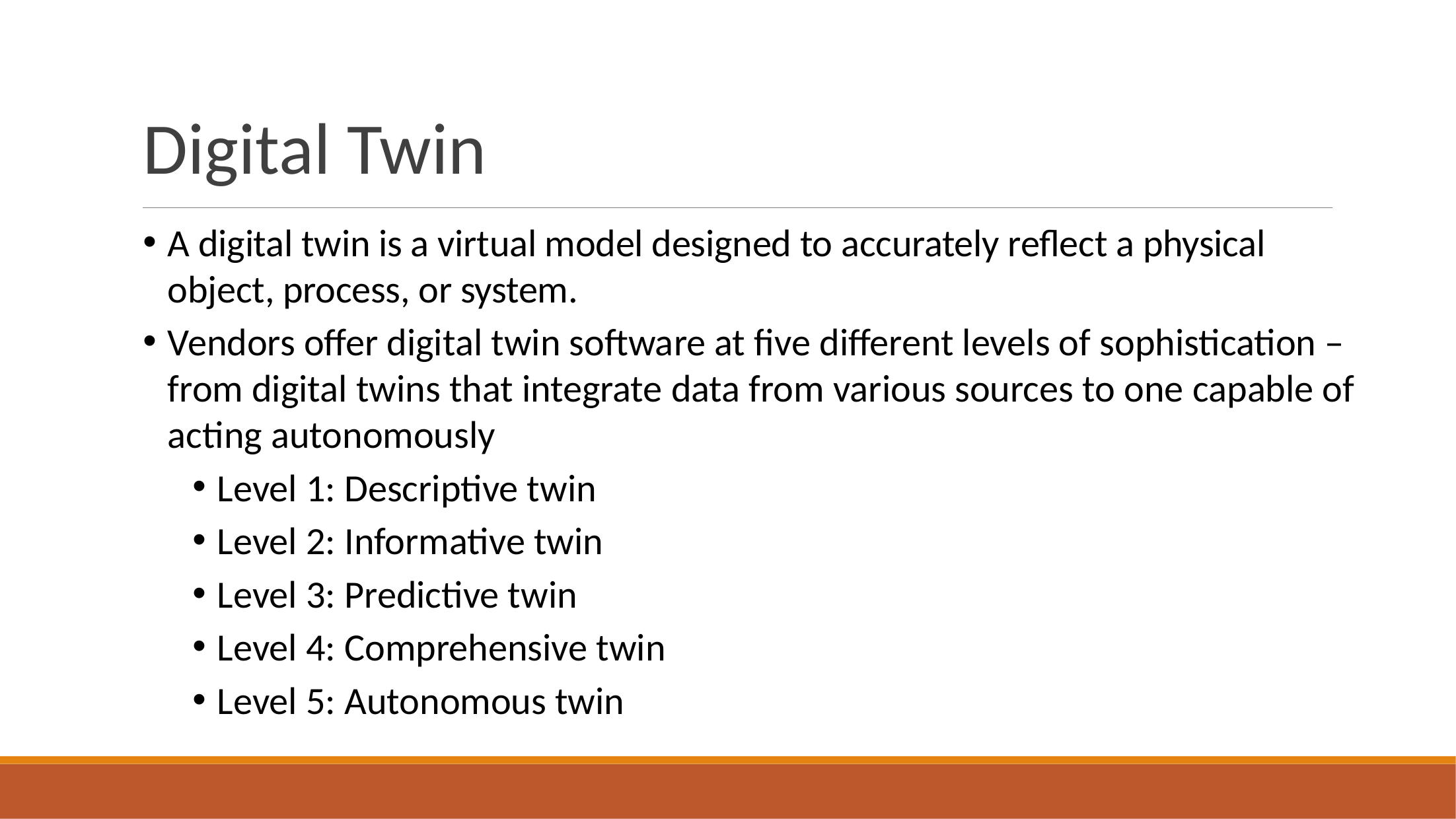

# Digital Twin
A digital twin is a virtual model designed to accurately reflect a physical object, process, or system.
Vendors offer digital twin software at five different levels of sophistication – from digital twins that integrate data from various sources to one capable of acting autonomously
Level 1: Descriptive twin
Level 2: Informative twin
Level 3: Predictive twin
Level 4: Comprehensive twin
Level 5: Autonomous twin